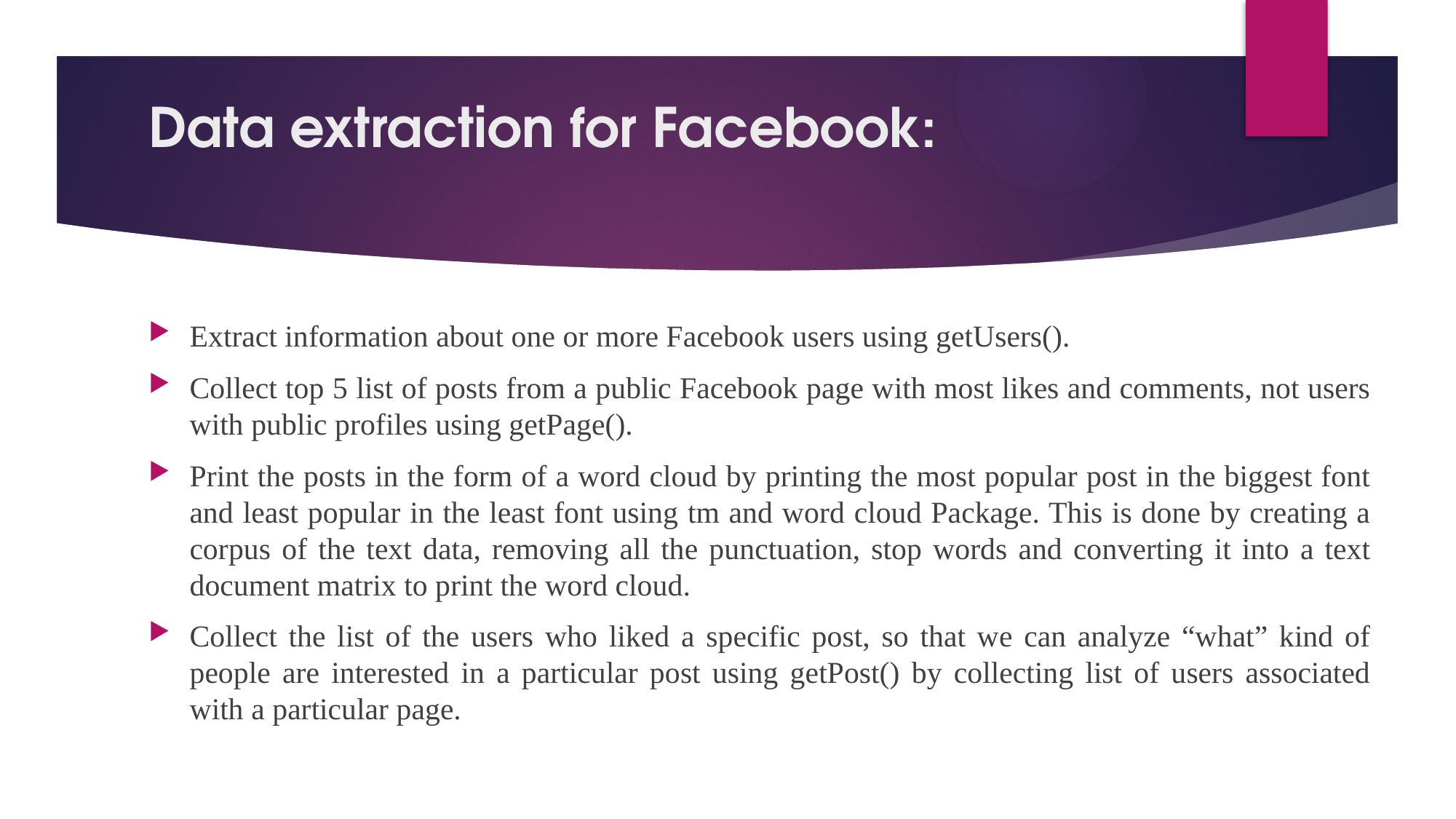

# Data extraction for Facebook:
Extract information about one or more Facebook users using getUsers().
Collect top 5 list of posts from a public Facebook page with most likes and comments, not users with public profiles using getPage().
Print the posts in the form of a word cloud by printing the most popular post in the biggest font and least popular in the least font using tm and word cloud Package. This is done by creating a corpus of the text data, removing all the punctuation, stop words and converting it into a text document matrix to print the word cloud.
Collect the list of the users who liked a specific post, so that we can analyze “what” kind of people are interested in a particular post using getPost() by collecting list of users associated with a particular page.